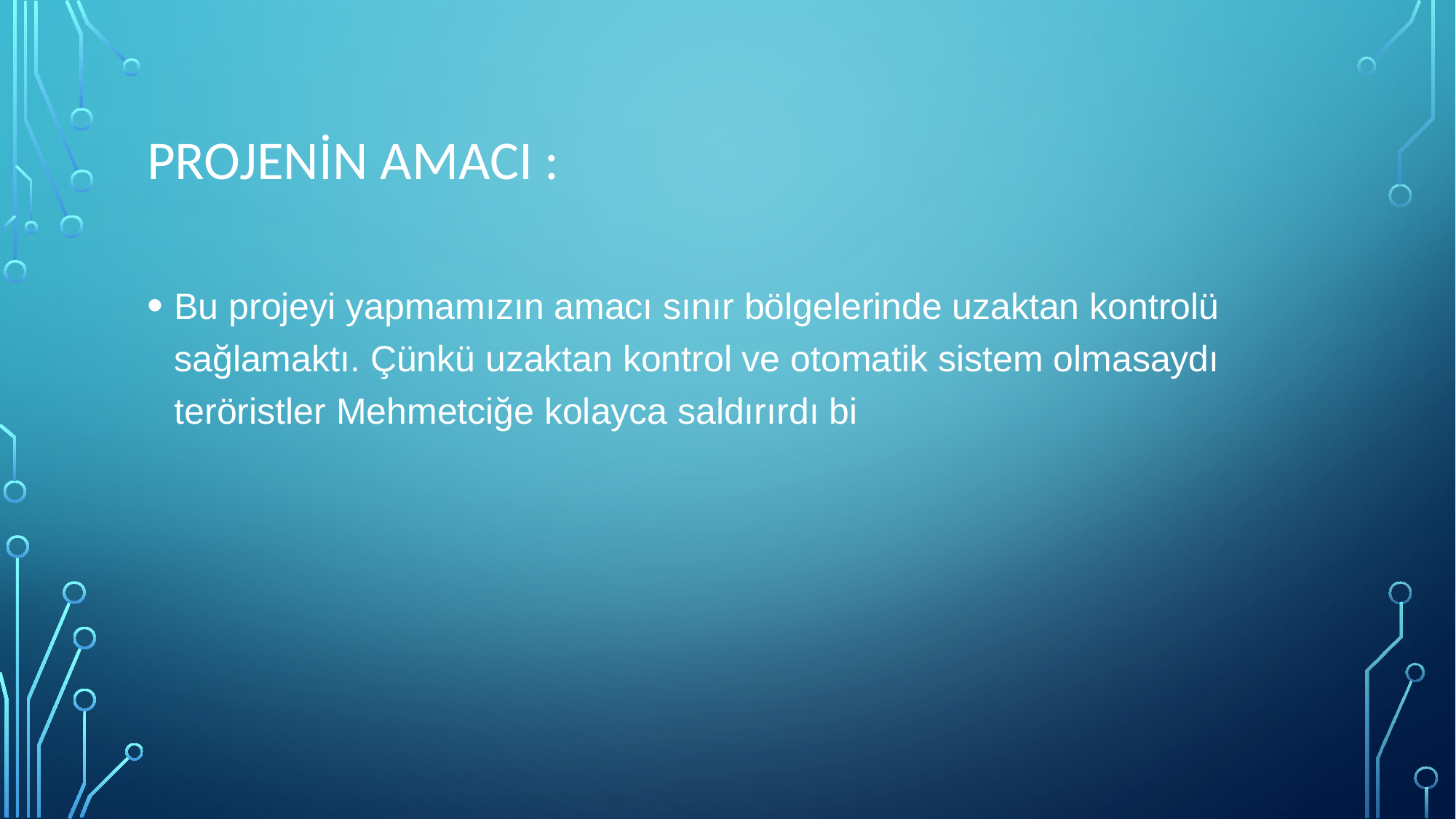

# Projenin amacı :
Bu projeyi yapmamızın amacı sınır bölgelerinde uzaktan kontrolü sağlamaktı. Çünkü uzaktan kontrol ve otomatik sistem olmasaydı teröristler Mehmetciğe kolayca saldırırdı bi